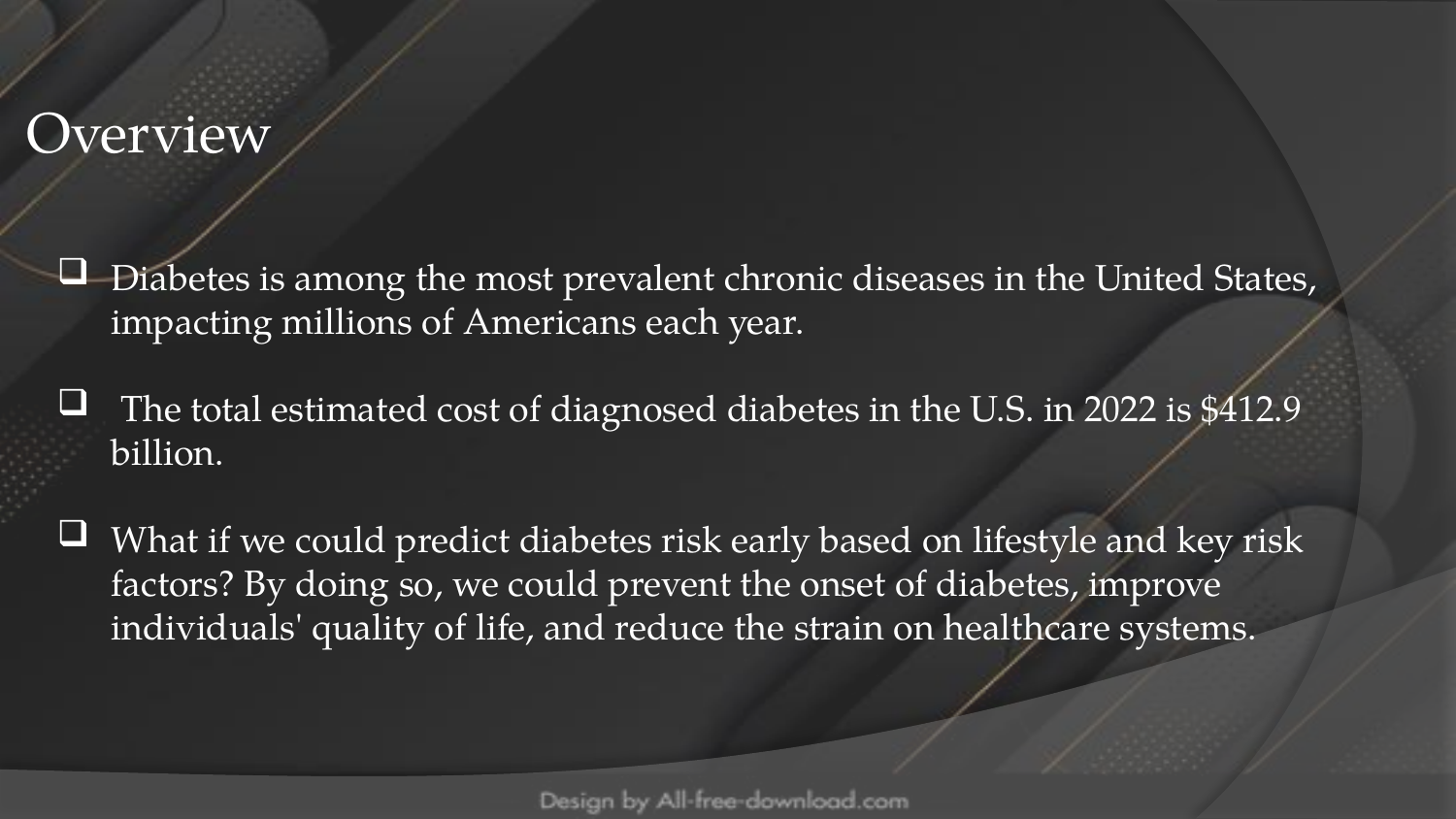

# Overview
Diabetes is among the most prevalent chronic diseases in the United States, impacting millions of Americans each year.

 The total estimated cost of diagnosed diabetes in the U.S. in 2022 is $412.9 billion.

What if we could predict diabetes risk early based on lifestyle and key risk factors? By doing so, we could prevent the onset of diabetes, improve individuals' quality of life, and reduce the strain on healthcare systems.